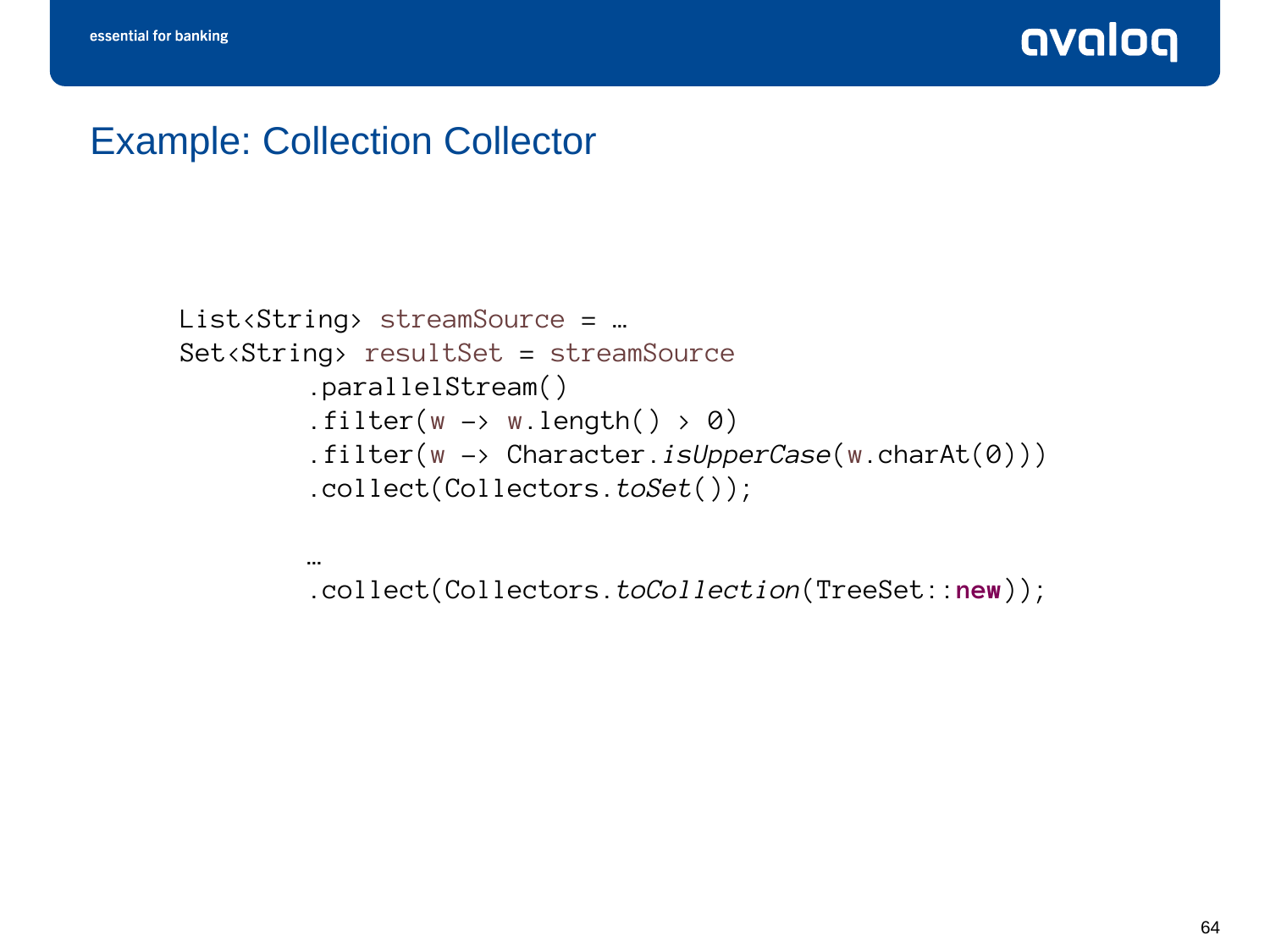

# Example: Collection Collector

List<String> streamSource = …
Set<String> resultSet = streamSource
	.parallelStream()
	.filter(w -> w.length() > 0)
	.filter(w -> Character.isUpperCase(w.charAt(0)))
	.collect(Collectors.toSet());

	…
	.collect(Collectors.toCollection(TreeSet::new));
64